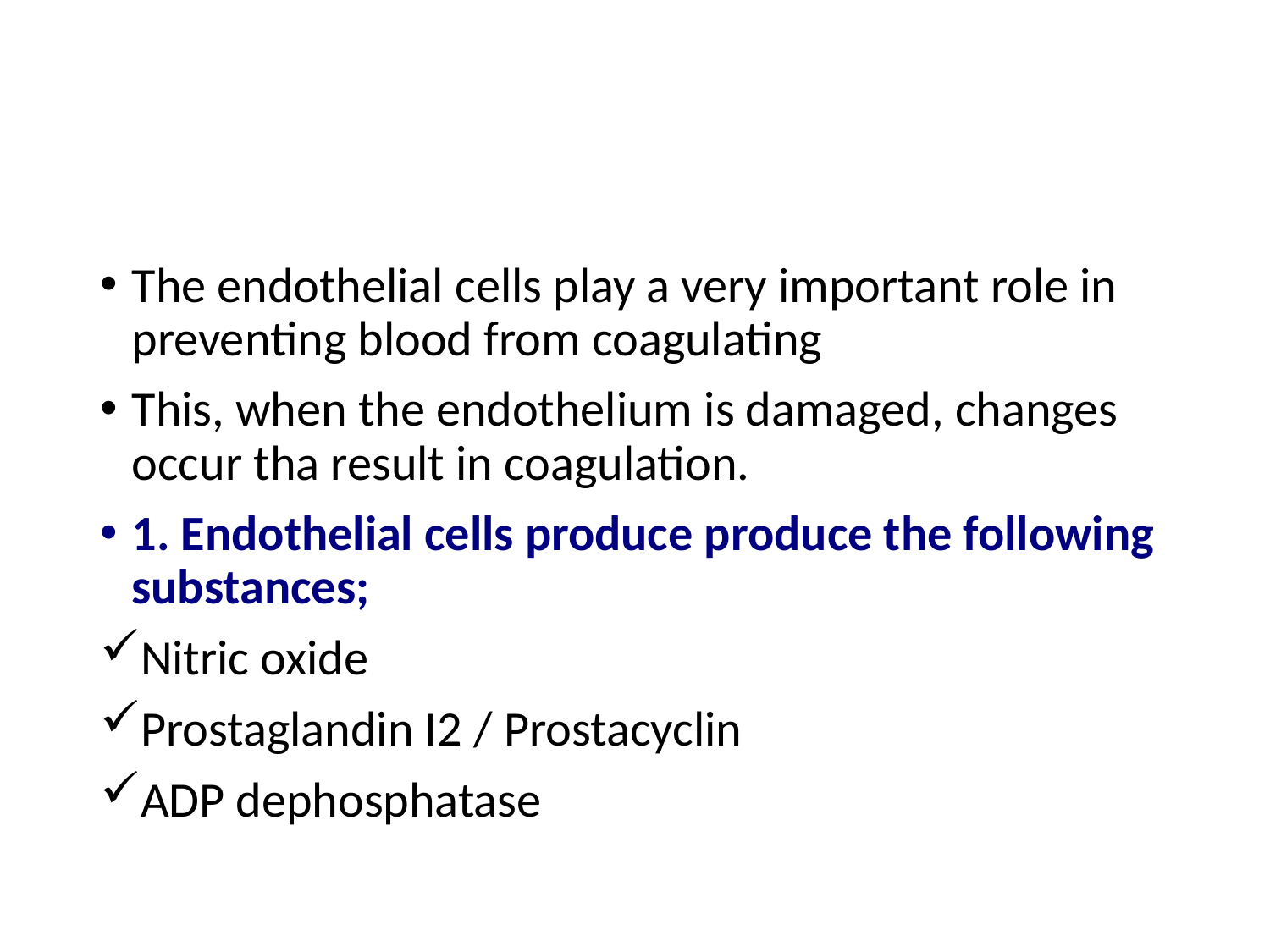

#
The endothelial cells play a very important role in preventing blood from coagulating
This, when the endothelium is damaged, changes occur tha result in coagulation.
1. Endothelial cells produce produce the following substances;
Nitric oxide
Prostaglandin I2 / Prostacyclin
ADP dephosphatase